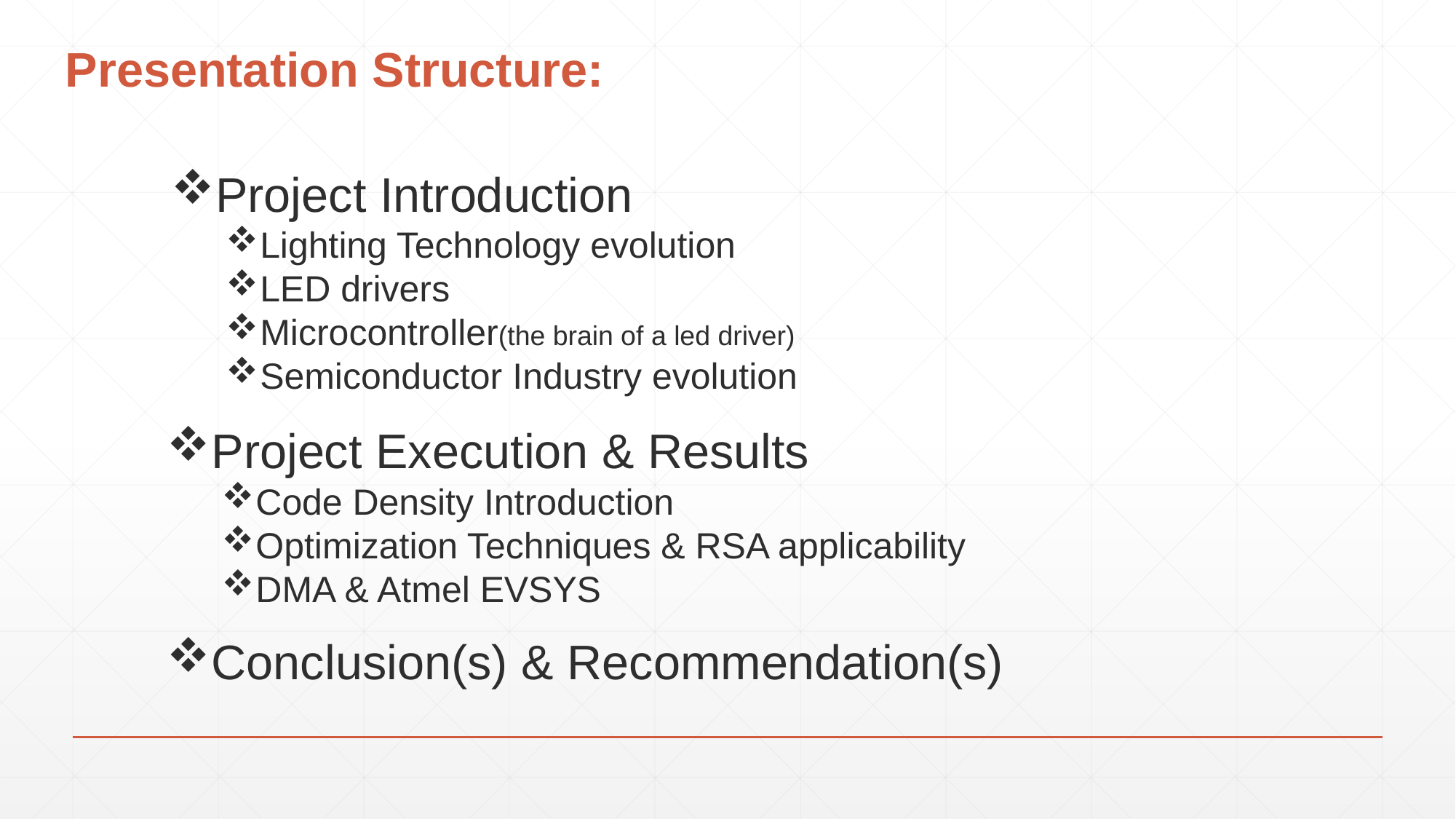

# Presentation Structure:
Project Introduction
Lighting Technology evolution
LED drivers
Microcontroller(the brain of a led driver)
Semiconductor Industry evolution

Project Execution & Results
Code Density Introduction
Optimization Techniques & RSA applicability
DMA & Atmel EVSYS

Conclusion(s) & Recommendation(s)